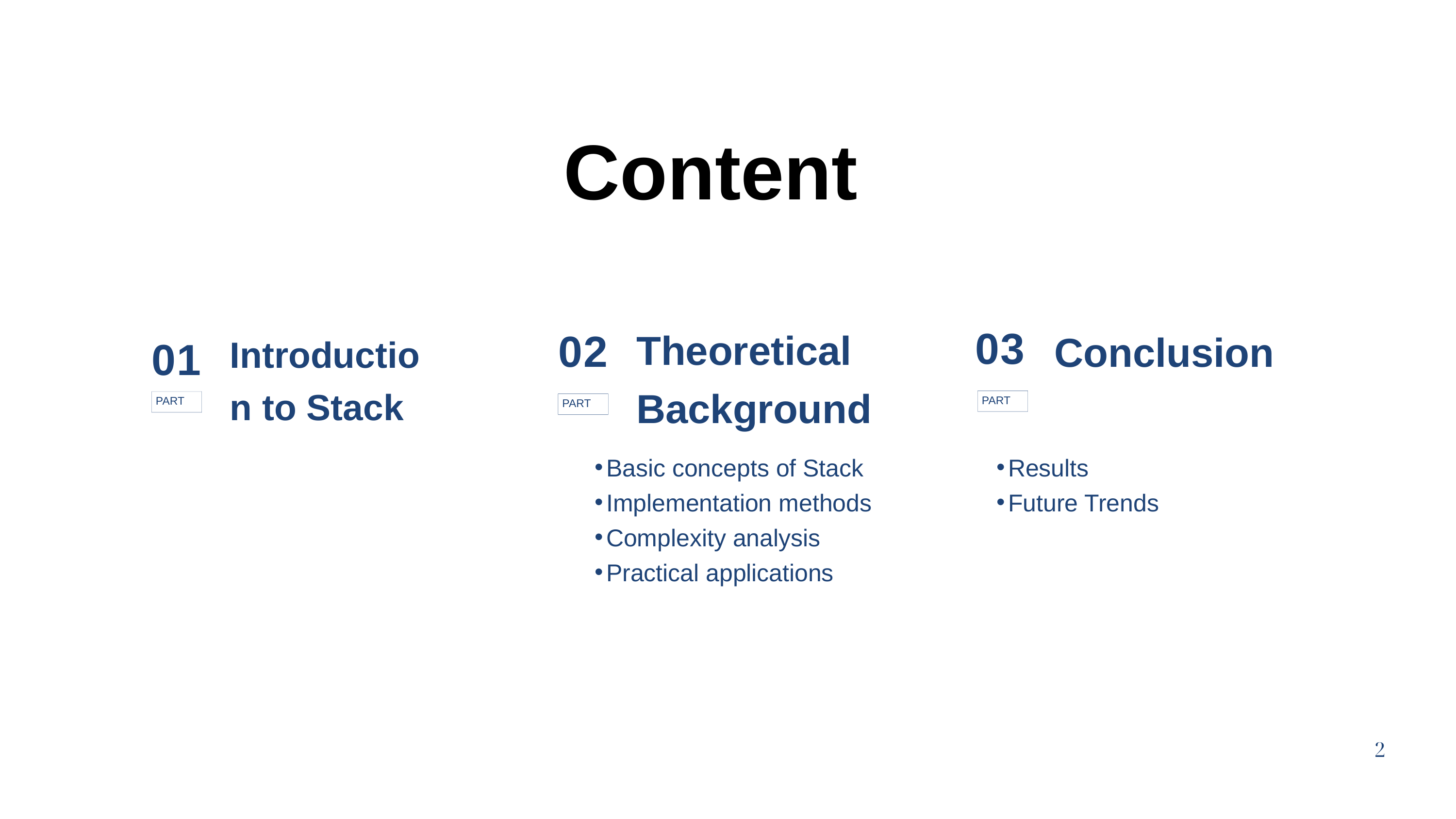

Content
Theoretical Background
Conclusion
03
Introduction to Stack
02
01
PART

PART

PART

Basic concepts of Stack
Implementation methods
Complexity analysis
Practical applications

Results
Future Trends

2